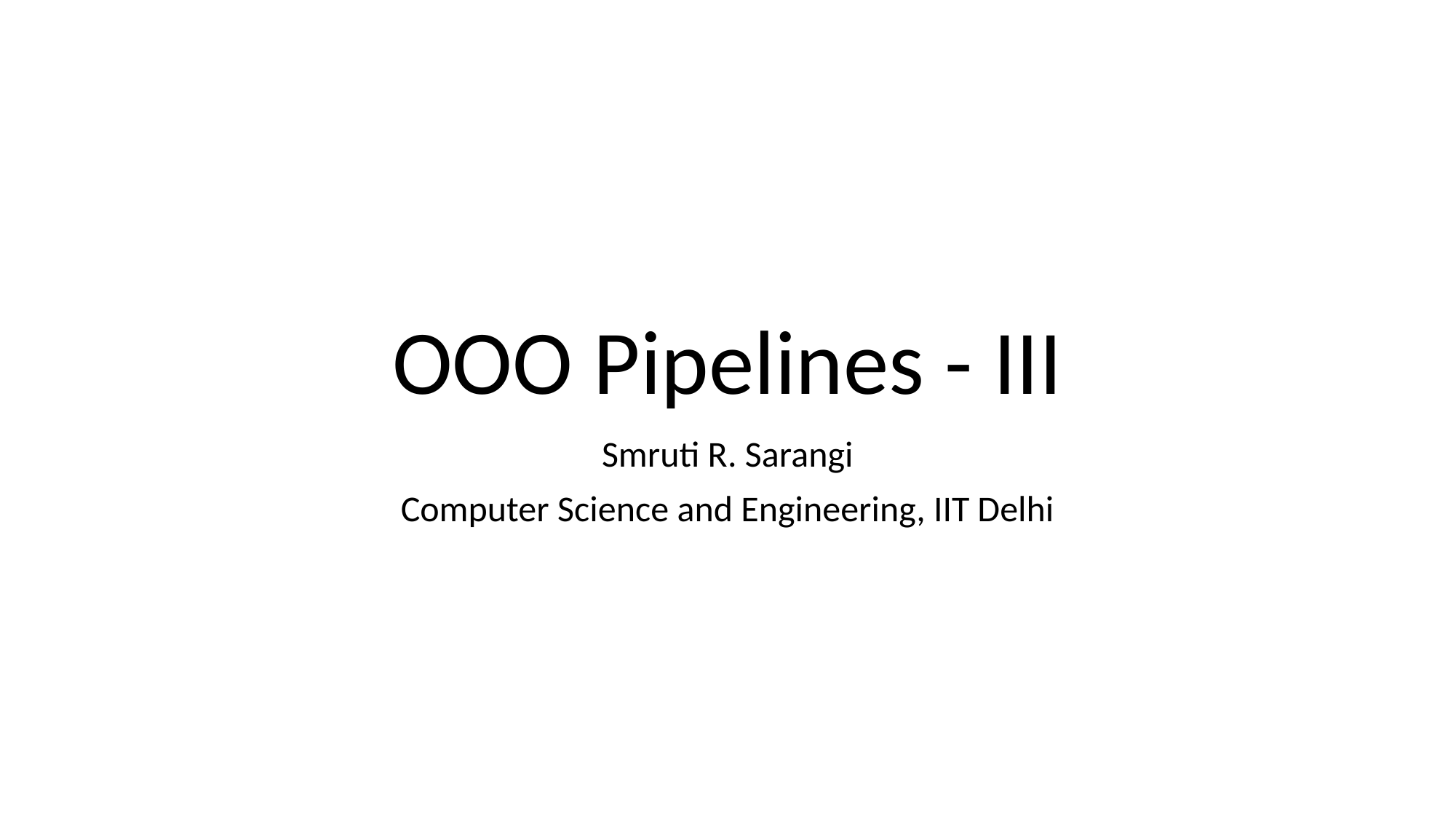

# OOO Pipelines - III
Smruti R. Sarangi
Computer Science and Engineering, IIT Delhi